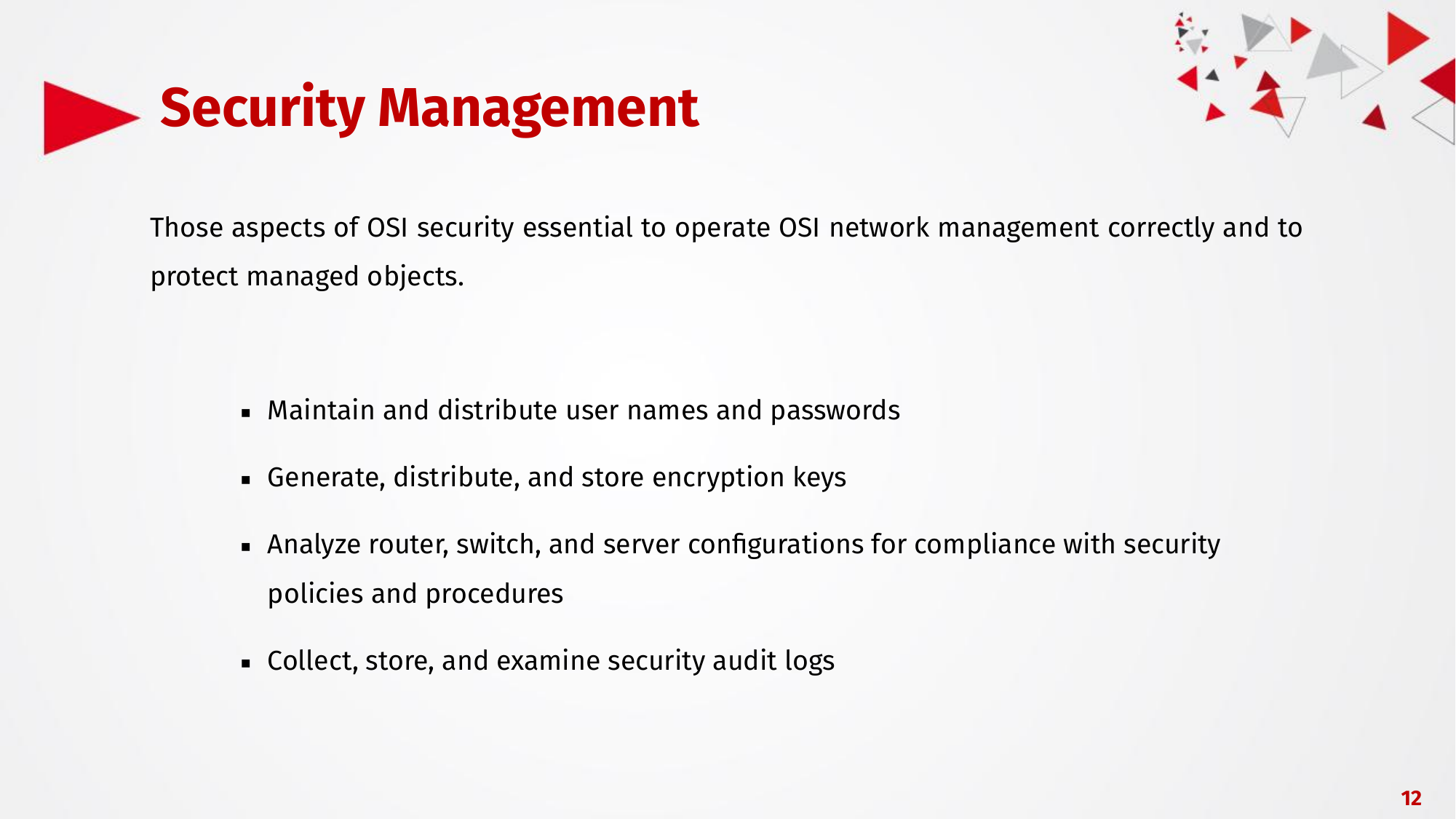

# Security Management
Those aspects of OSI security essential to operate OSI network management correctly and to protect managed objects.
Maintain and distribute user names and passwords
Generate, distribute, and store encryption keys
Analyze router, switch, and server configurations for compliance with security policies and procedures
Collect, store, and examine security audit logs
12